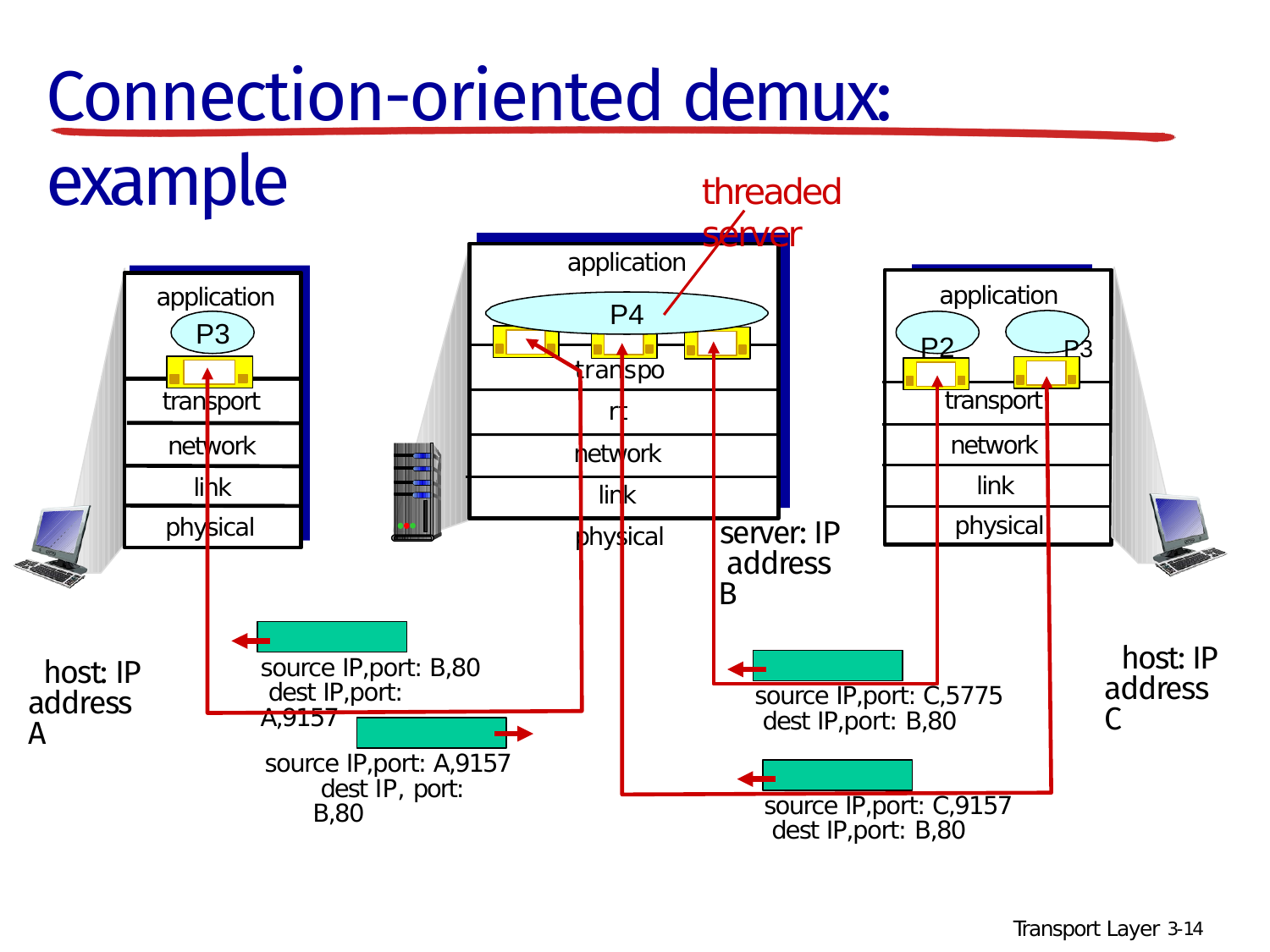

# Connection-oriented demux: example

threaded server

application
P4

application
P2	P3
application
P3

transport  network  link  physical
transport
transport

network
network

link
link
physical
physical
server: IP  address B

host: IP  address C
source IP,port: B,80  dest IP,port: A,9157
host: IP  address A
source IP,port: C,5775  dest IP,port: B,80
source IP,port: A,9157  dest IP, port: B,80

source IP,port: C,9157  dest IP,port: B,80
Transport Layer 3-14